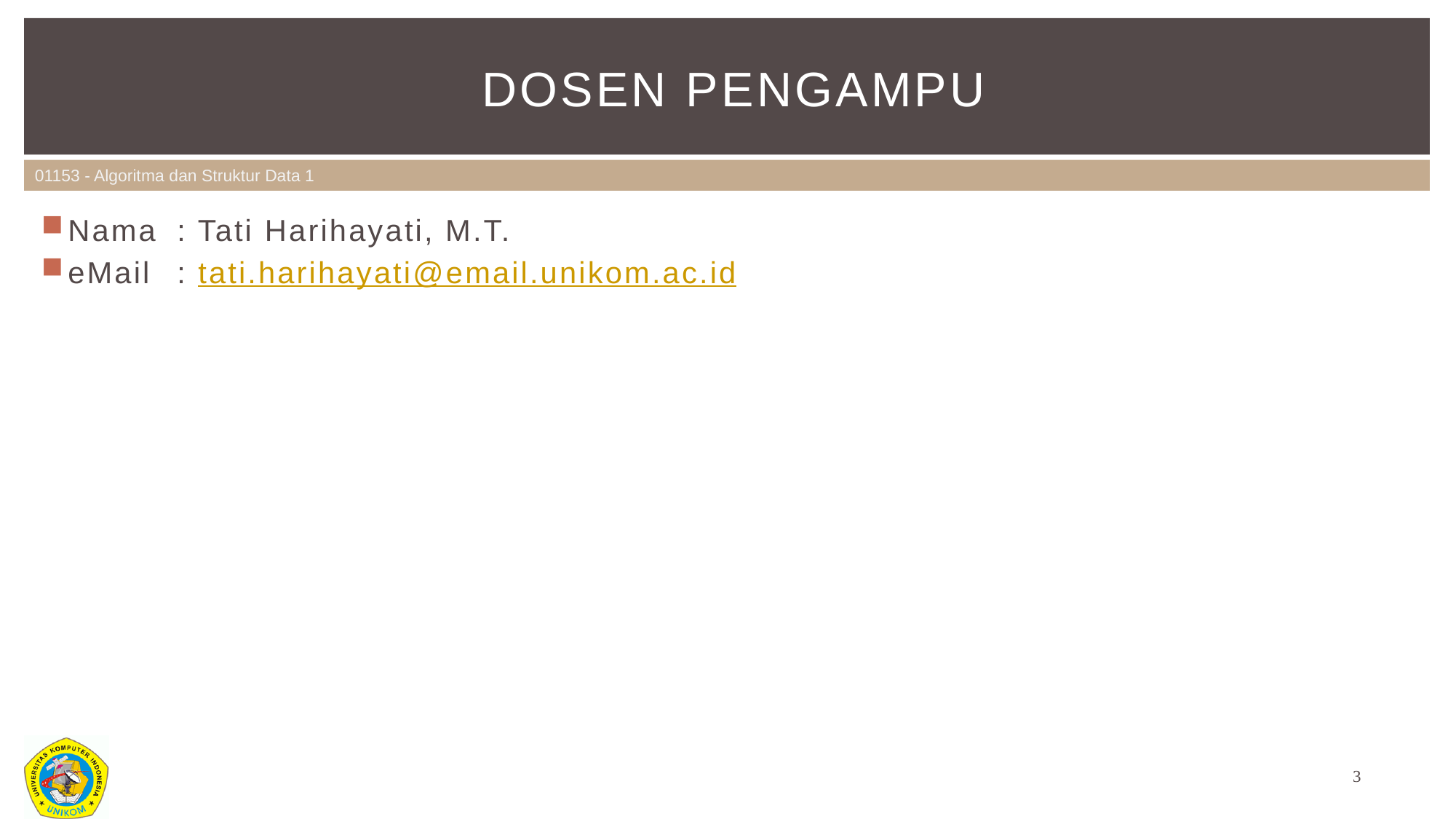

# Dosen pengampu
Nama	: Tati Harihayati, M.T.
eMail	: tati.harihayati@email.unikom.ac.id

3